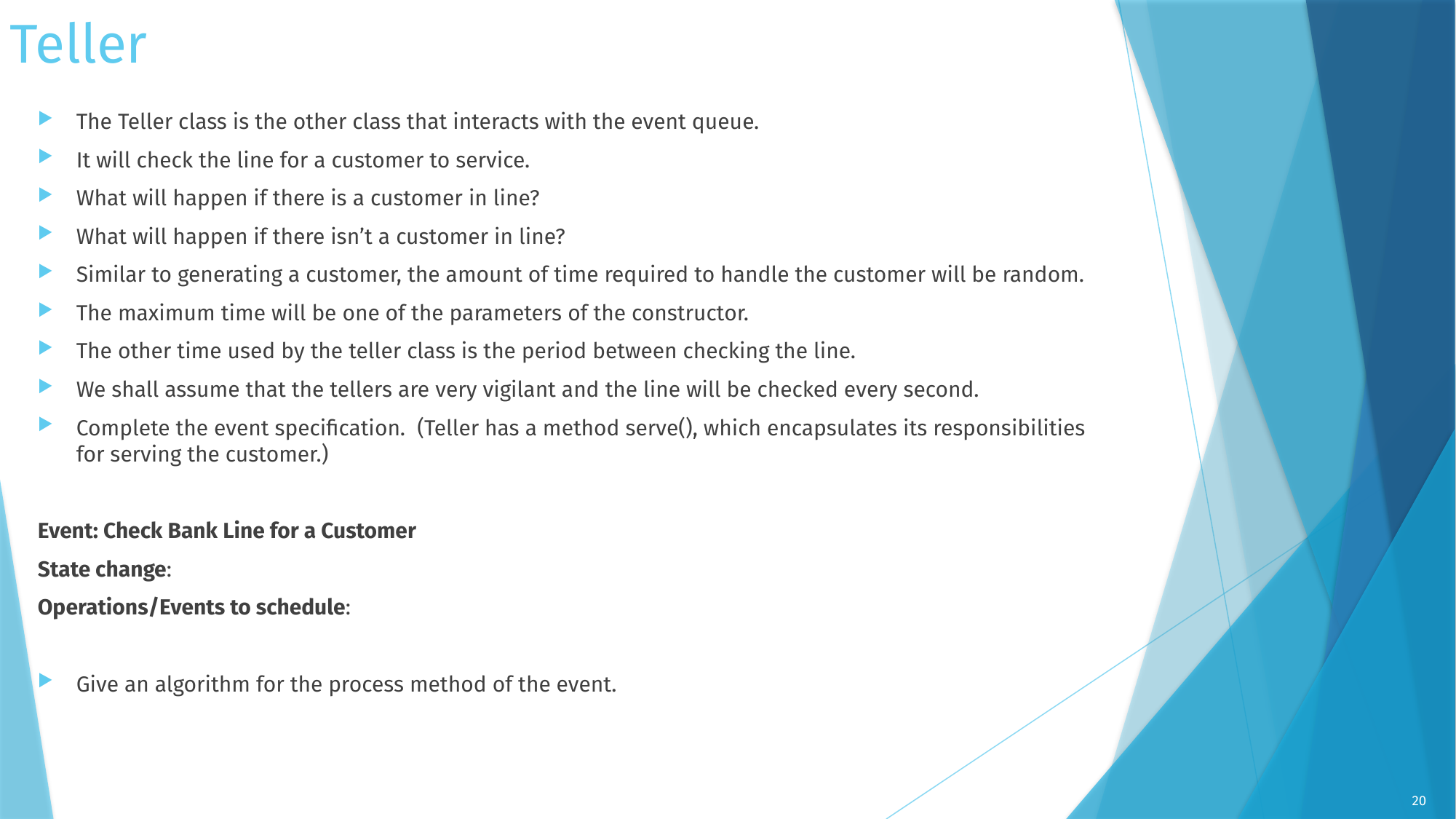

# Teller
The Teller class is the other class that interacts with the event queue.
It will check the line for a customer to service.
What will happen if there is a customer in line?
What will happen if there isn’t a customer in line?
Similar to generating a customer, the amount of time required to handle the customer will be random.
The maximum time will be one of the parameters of the constructor.
The other time used by the teller class is the period between checking the line.
We shall assume that the tellers are very vigilant and the line will be checked every second.
Complete the event specification.  (Teller has a method serve(), which encapsulates its responsibilities for serving the customer.)

Event: Check Bank Line for a Customer
State change:
Operations/Events to schedule:

Give an algorithm for the process method of the event.

20